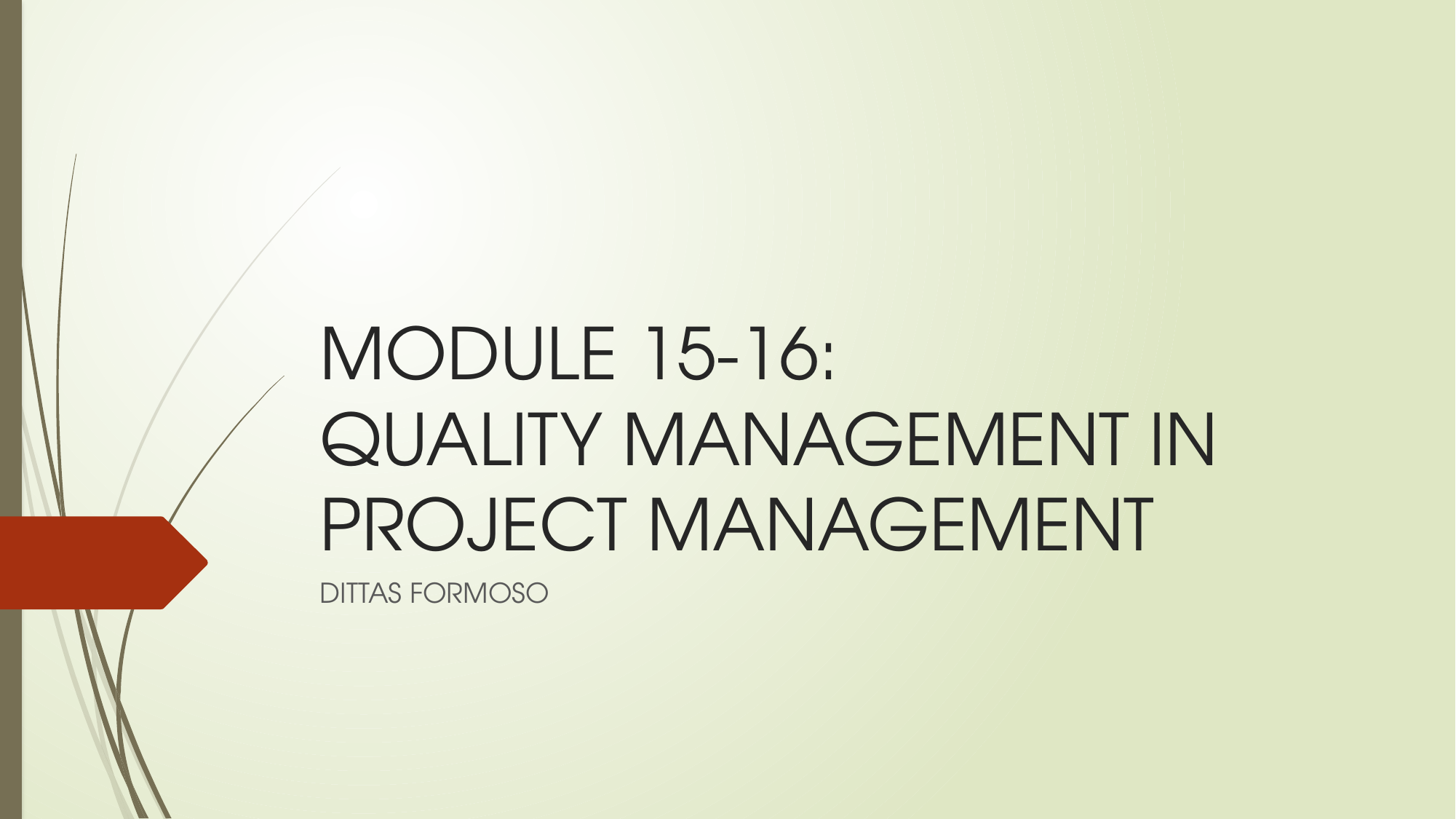

# MODULE 15-16: QUALITY MANAGEMENT IN PROJECT MANAGEMENT
DITTAS FORMOSO